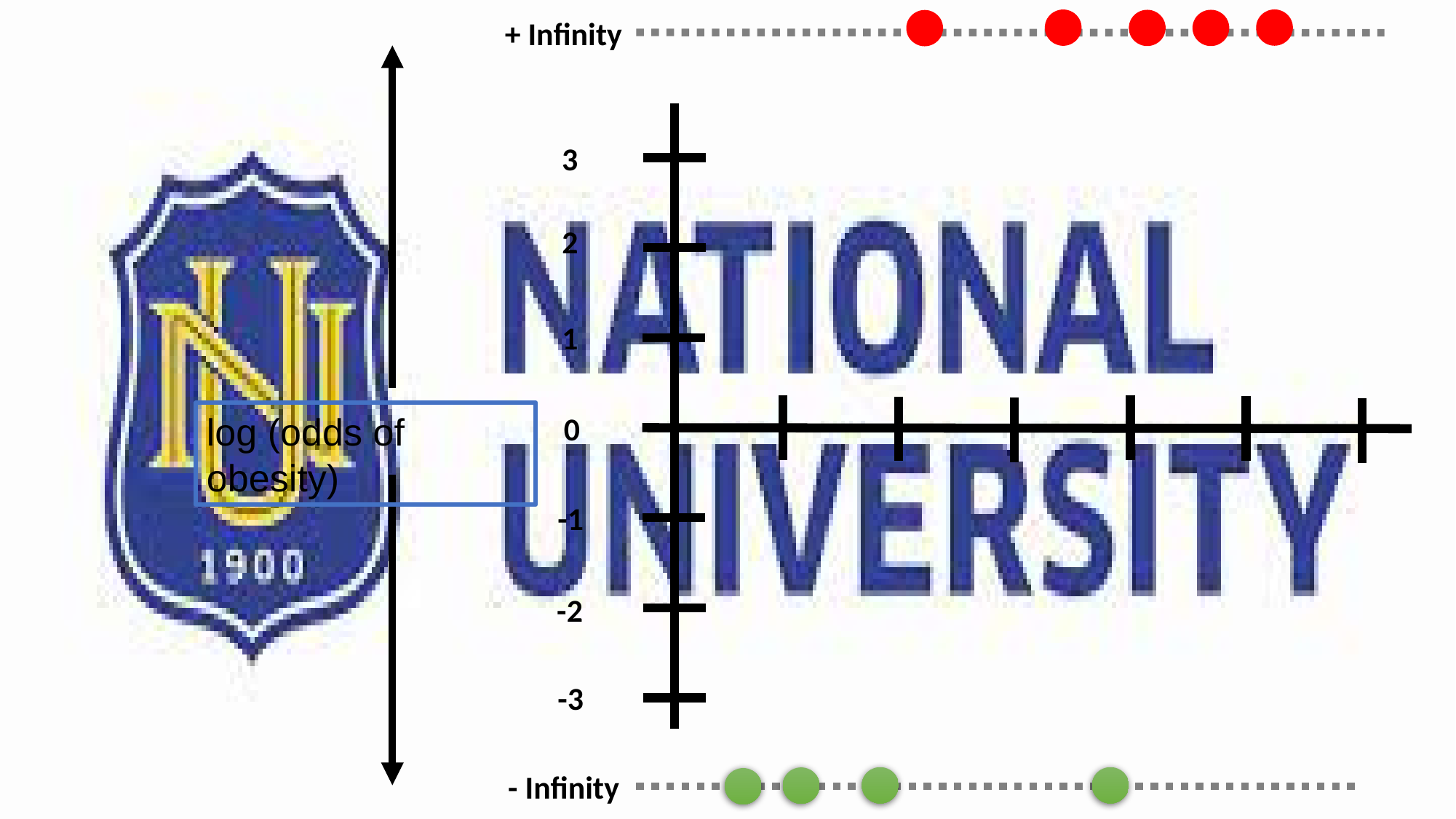

+ Infinity

3
2
1
log (odds of obesity)
0
-1
-2
-3
- Infinity